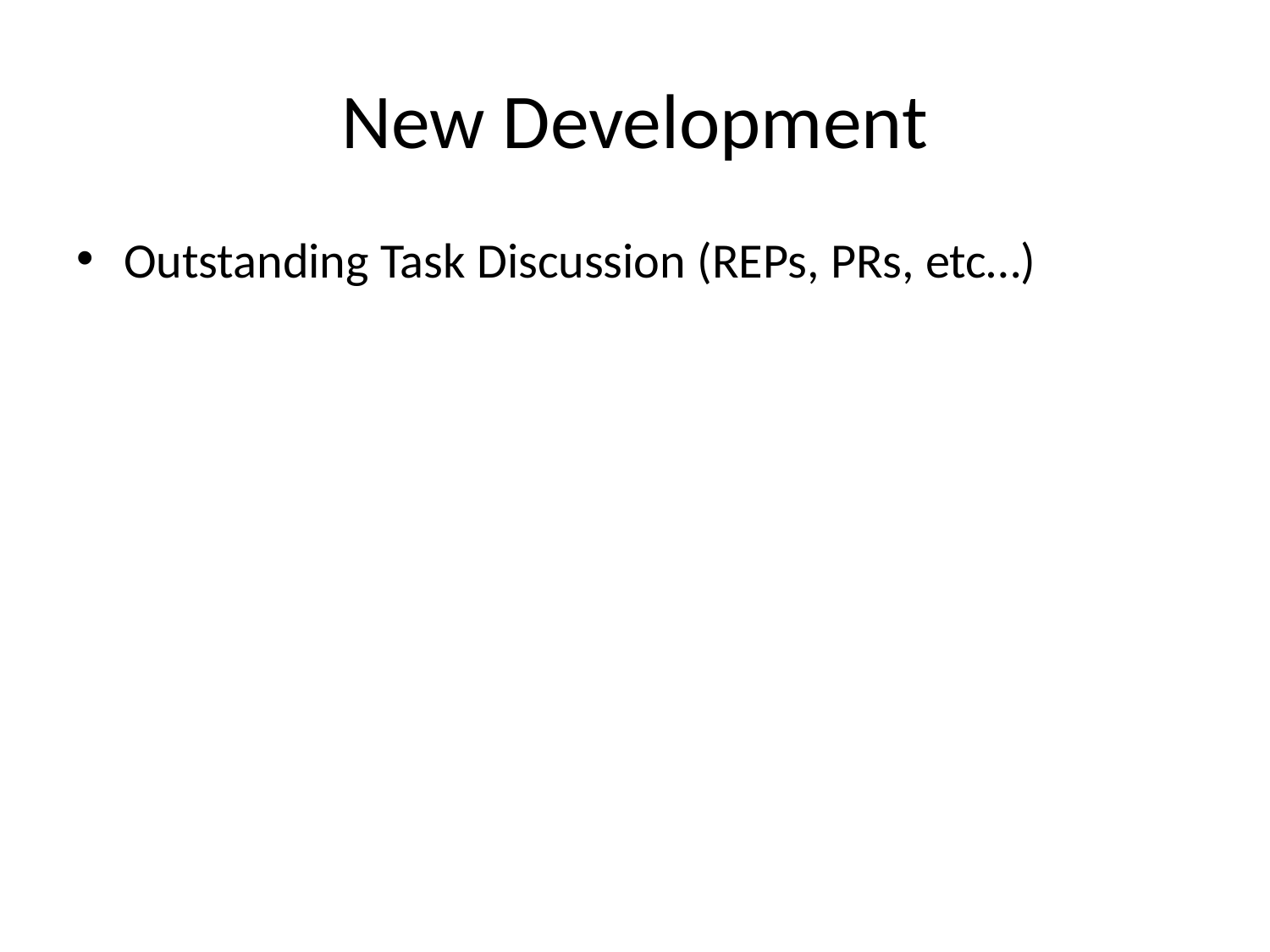

# New Development
Outstanding Task Discussion (REPs, PRs, etc…)